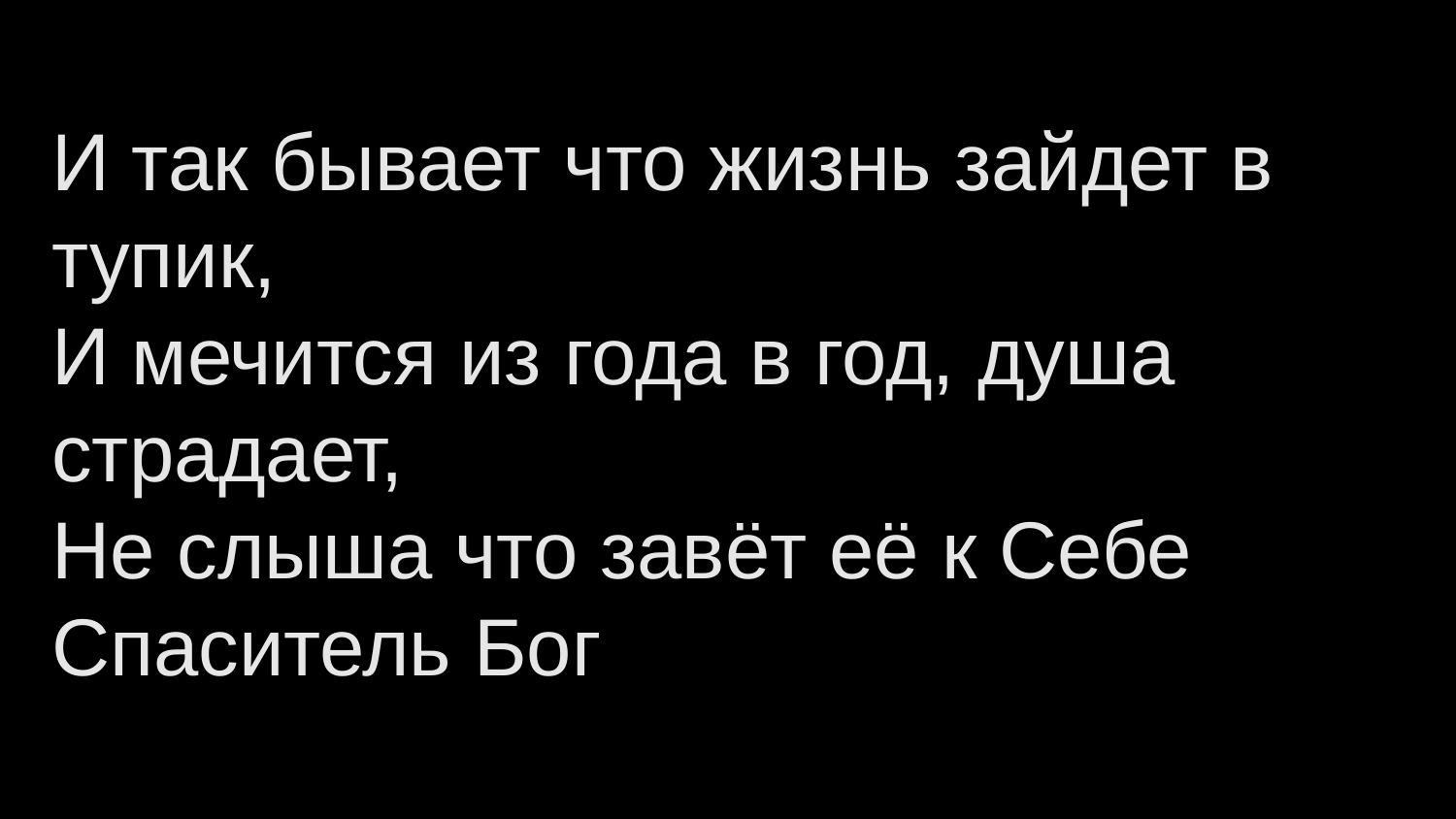

# И так бывает что жизнь зайдет в тупик, И мечится из года в год, душа страдает, Не слыша что завёт её к Себе Спаситель Бог